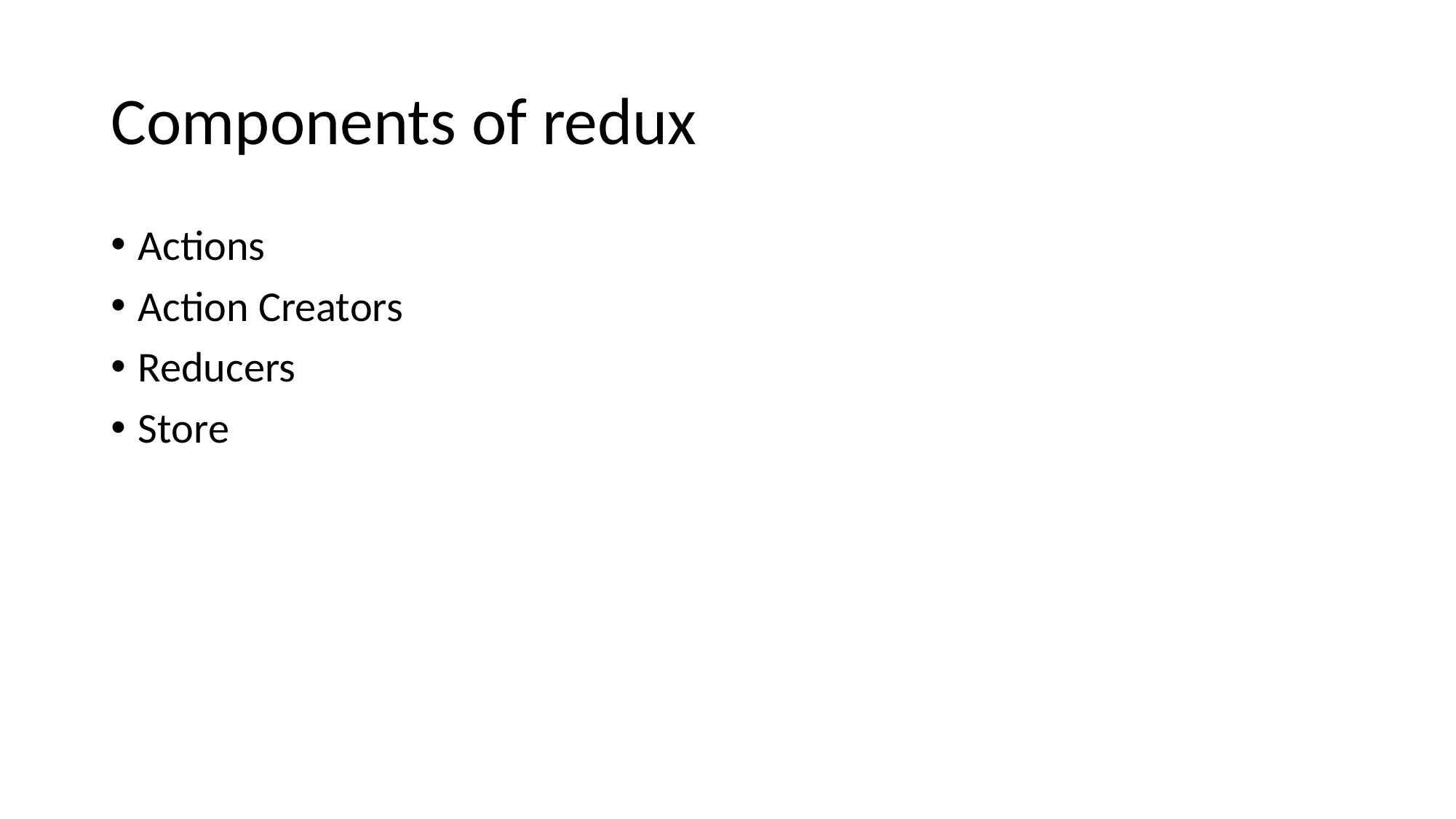

# Components of redux
Actions
Action Creators
Reducers
Store